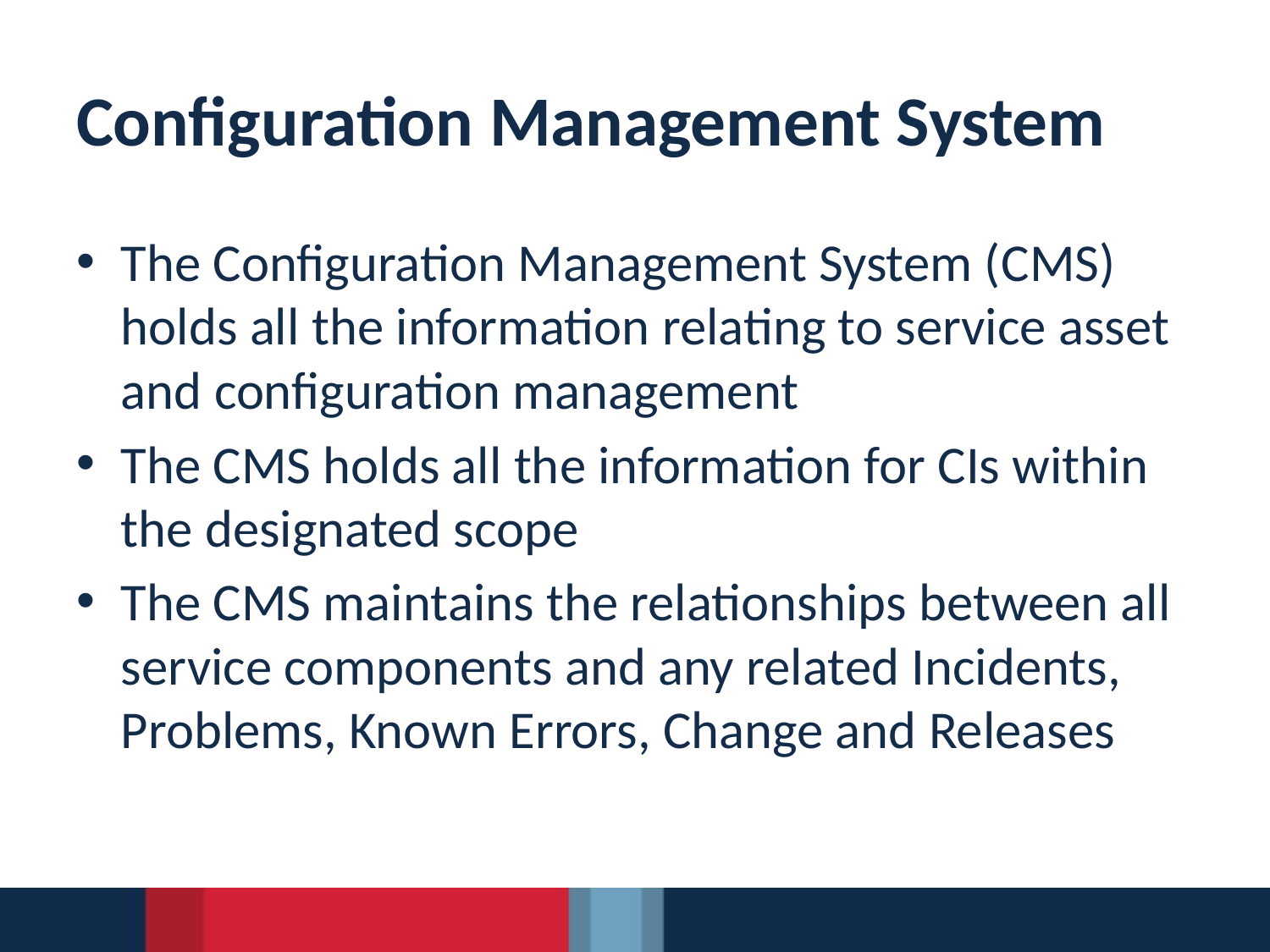

# Configuration Management System
The Configuration Management System (CMS) holds all the information relating to service asset and configuration management
The CMS holds all the information for CIs within the designated scope
The CMS maintains the relationships between all service components and any related Incidents, Problems, Known Errors, Change and Releases